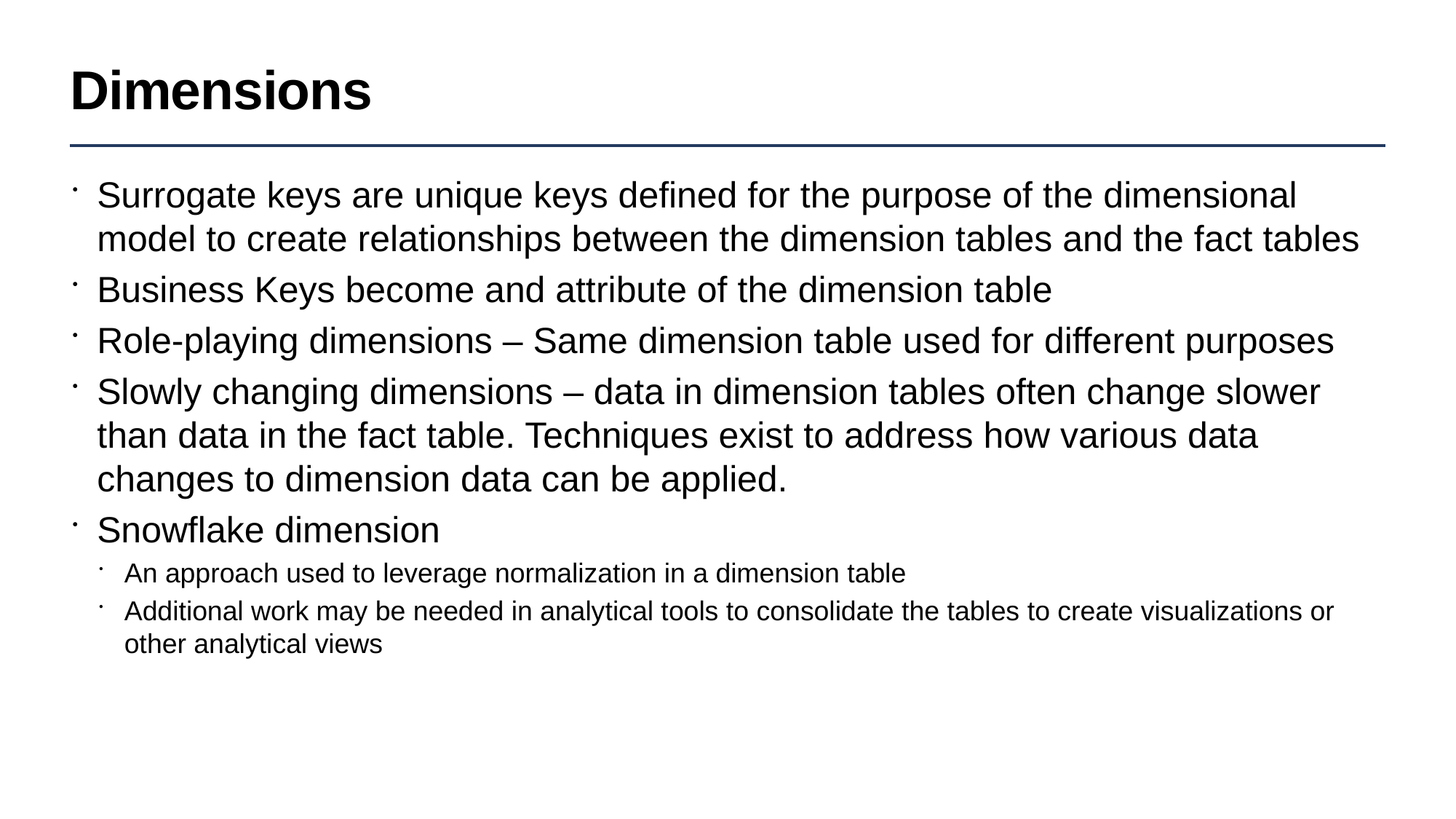

# Dimensions
Surrogate keys are unique keys defined for the purpose of the dimensional model to create relationships between the dimension tables and the fact tables
Business Keys become and attribute of the dimension table
Role-playing dimensions – Same dimension table used for different purposes
Slowly changing dimensions – data in dimension tables often change slower than data in the fact table. Techniques exist to address how various data changes to dimension data can be applied.
Snowflake dimension
An approach used to leverage normalization in a dimension table
Additional work may be needed in analytical tools to consolidate the tables to create visualizations or other analytical views